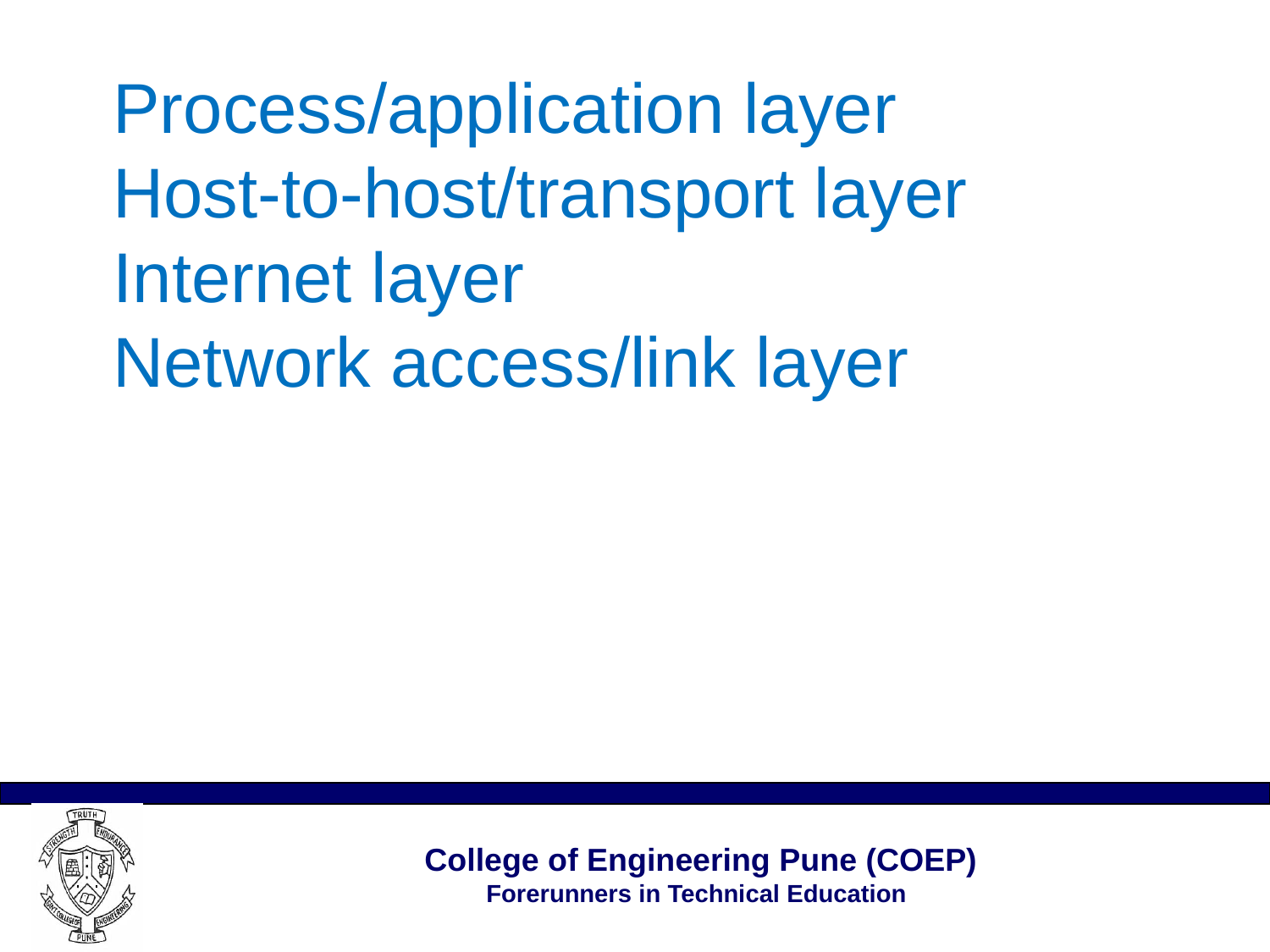

# Process/application layer Host-to-host/transport layer Internet layer Network access/link layer